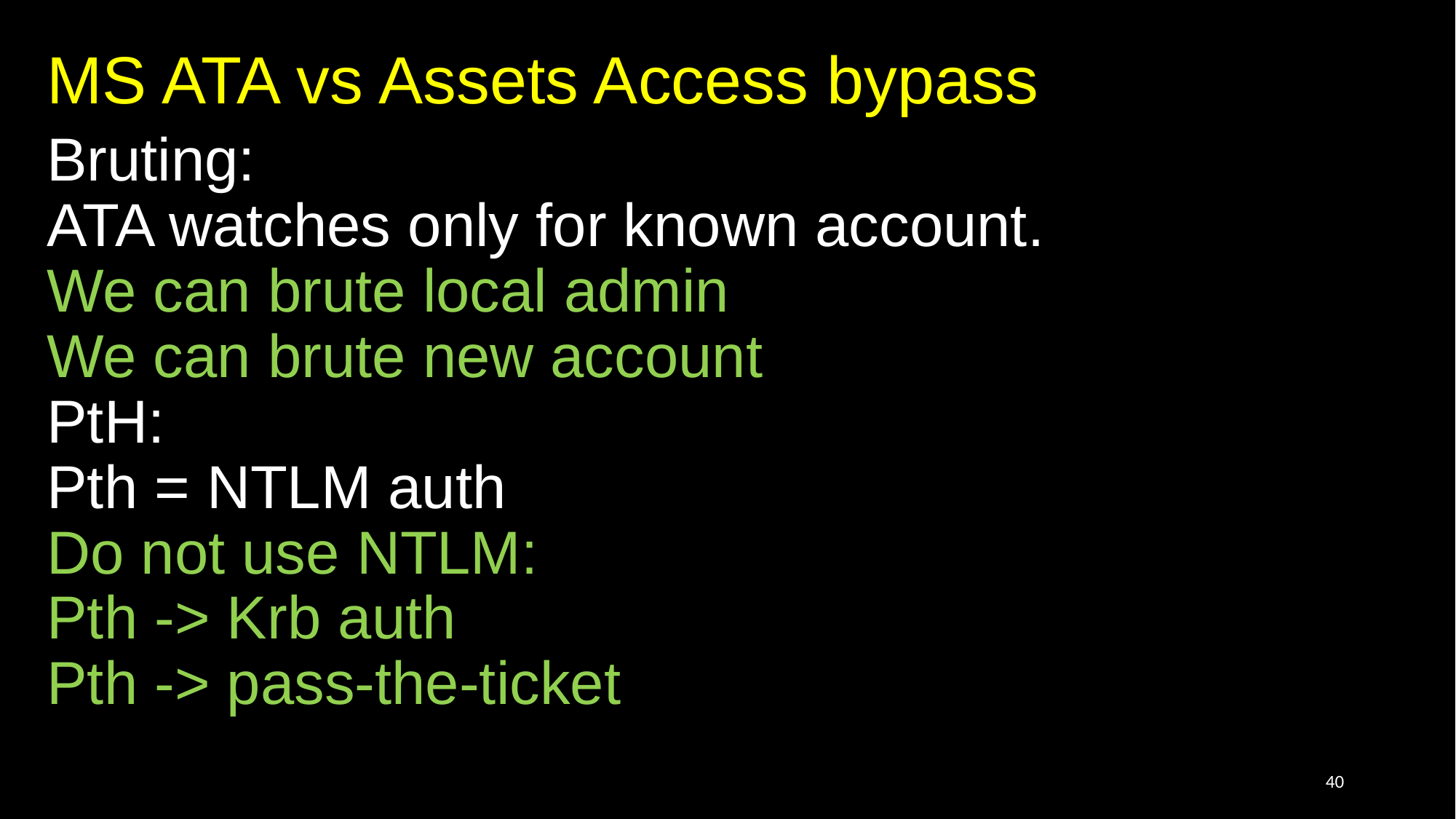

# MS ATA vs Assets Access bypass
Bruting:
ATA watches only for known account.
We can brute local admin
We can brute new account
PtH:
Pth = NTLM auth
Do not use NTLM:
Pth -> Krb auth
Pth -> pass-the-ticket

40